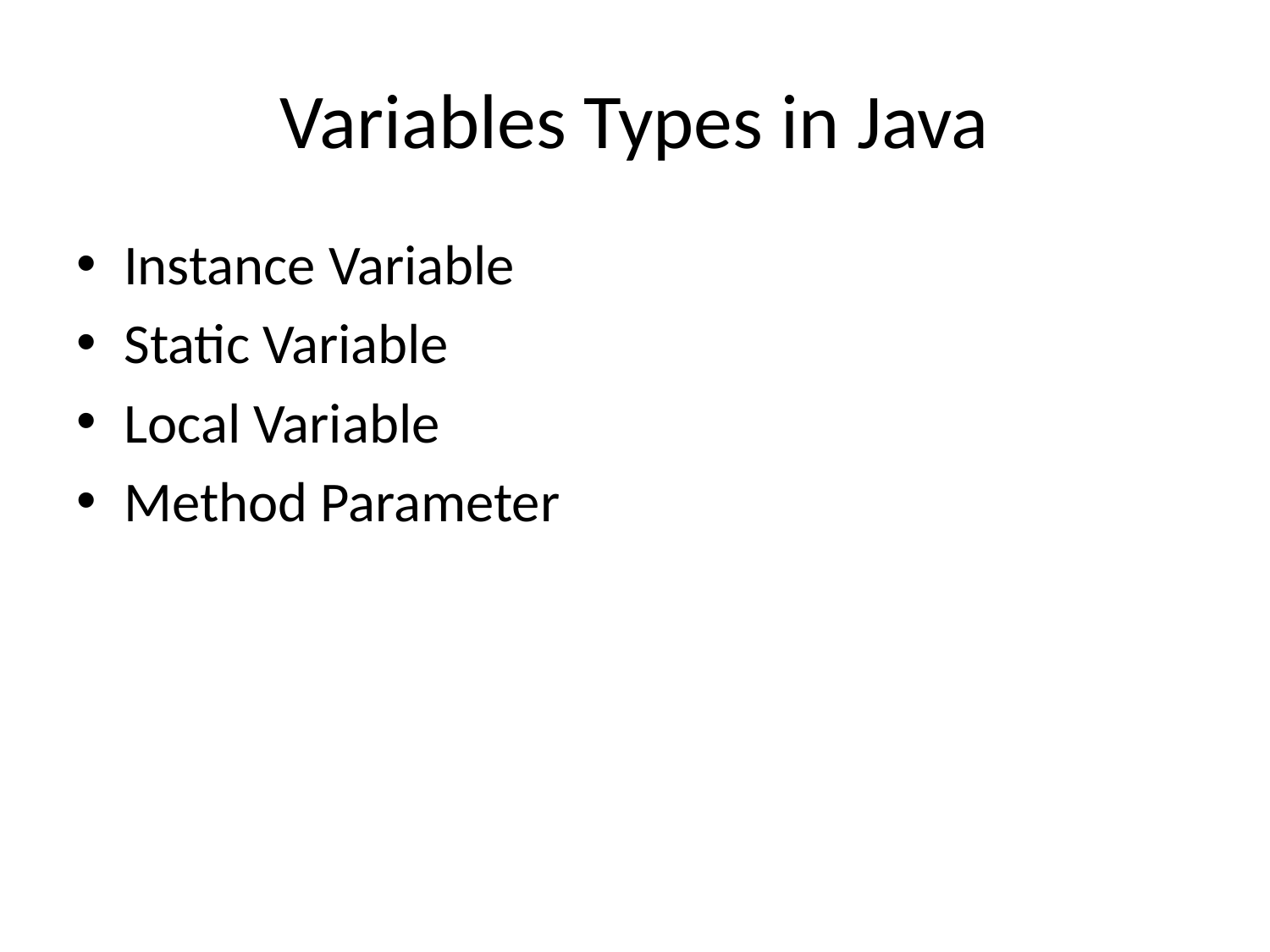

# Variables Types in Java
Instance Variable
Static Variable
Local Variable
Method Parameter